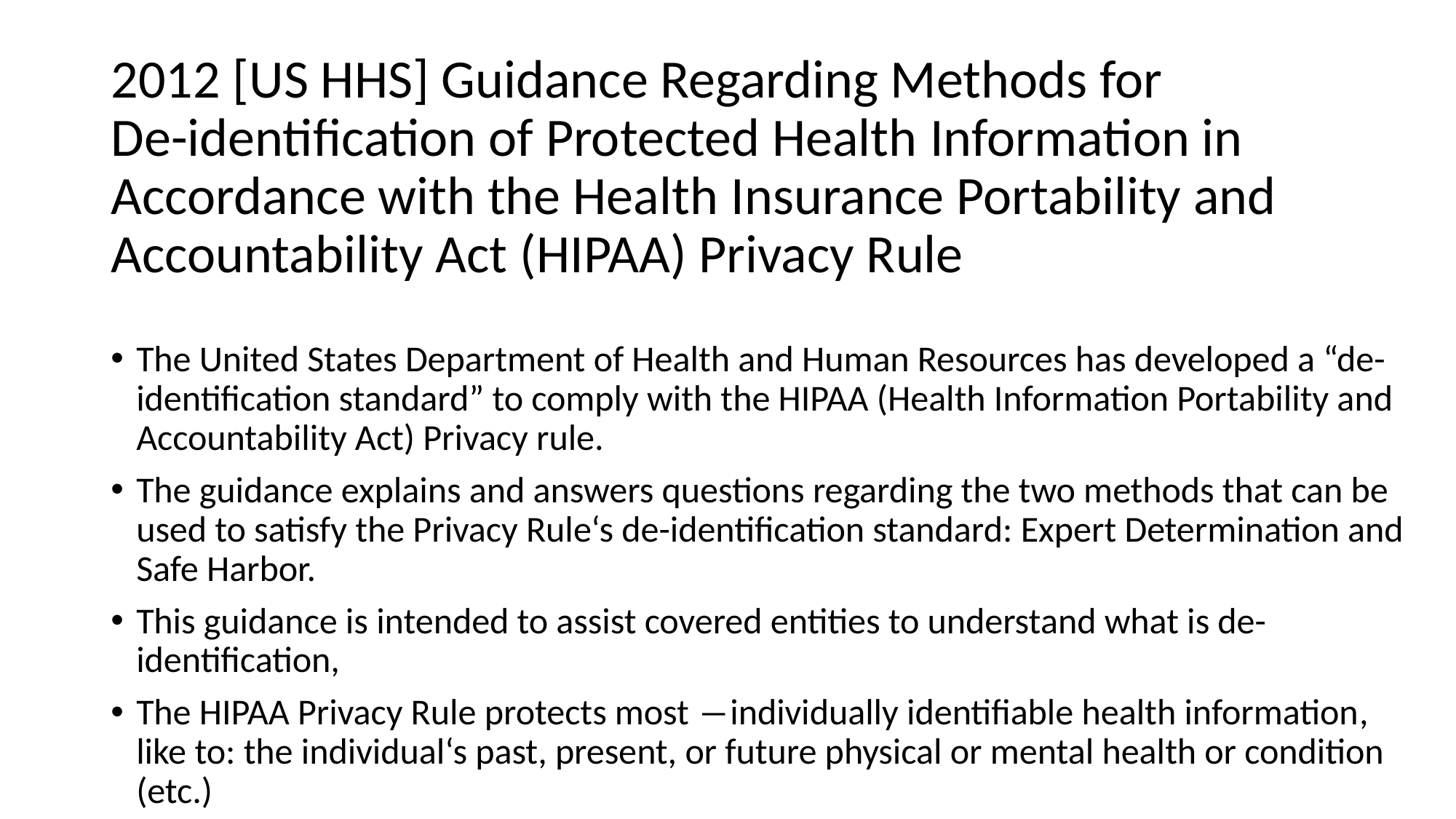

# 2012 [US HHS] Guidance Regarding Methods for De-identification of Protected Health Information in Accordance with the Health Insurance Portability and Accountability Act (HIPAA) Privacy Rule
The United States Department of Health and Human Resources has developed a “de-identification standard” to comply with the HIPAA (Health Information Portability and Accountability Act) Privacy rule.
The guidance explains and answers questions regarding the two methods that can be used to satisfy the Privacy Rule‘s de-identification standard: Expert Determination and Safe Harbor.
This guidance is intended to assist covered entities to understand what is de-identification,
The HIPAA Privacy Rule protects most ―individually identifiable health information, like to: the individual‘s past, present, or future physical or mental health or condition (etc.)